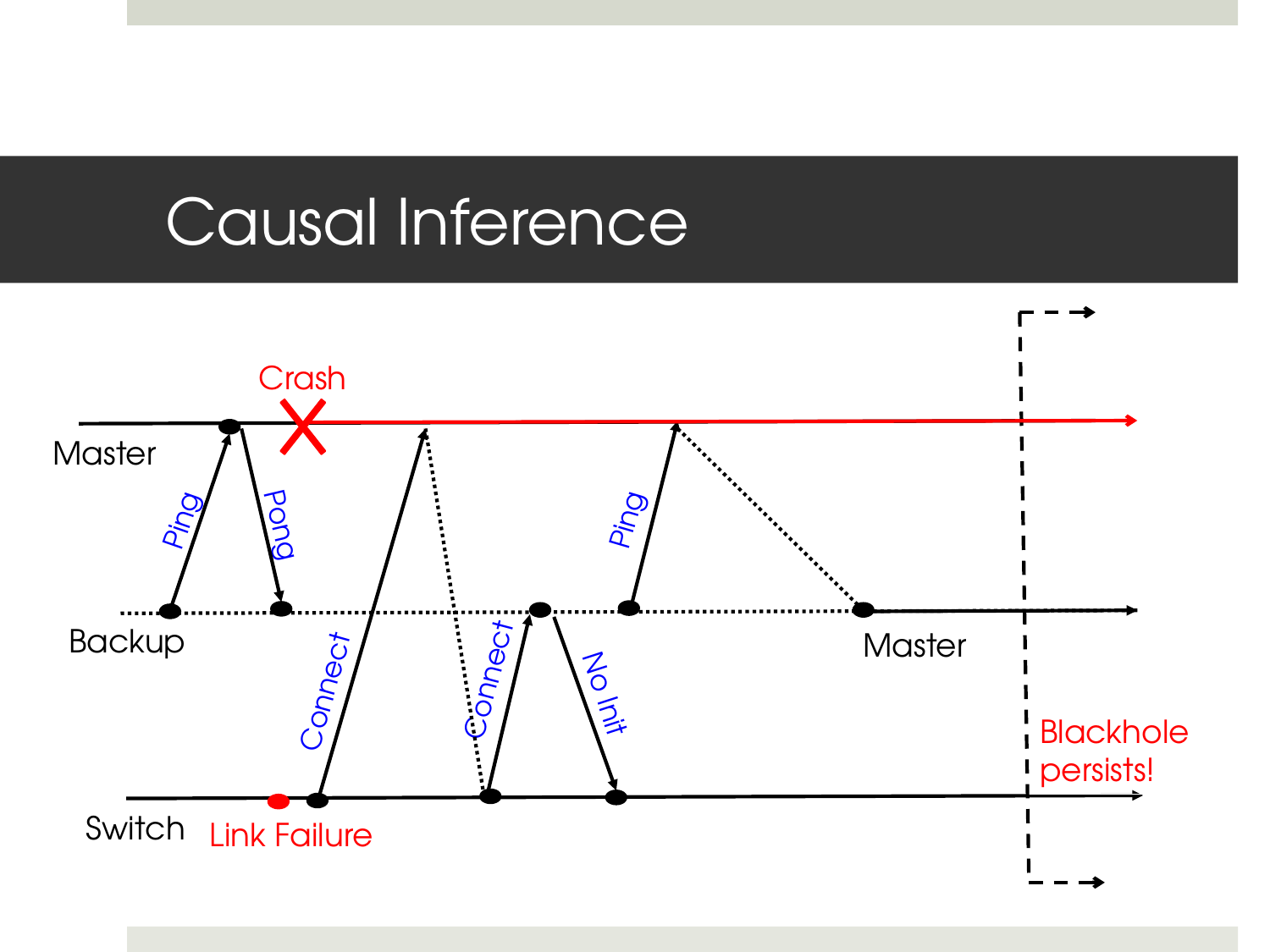

# Causal Inference
Blackhole persists!
Crash

Ping

Ping

Master
Pong

Connect

Master

Connect
Backup
No Init

Link Failure
Switch